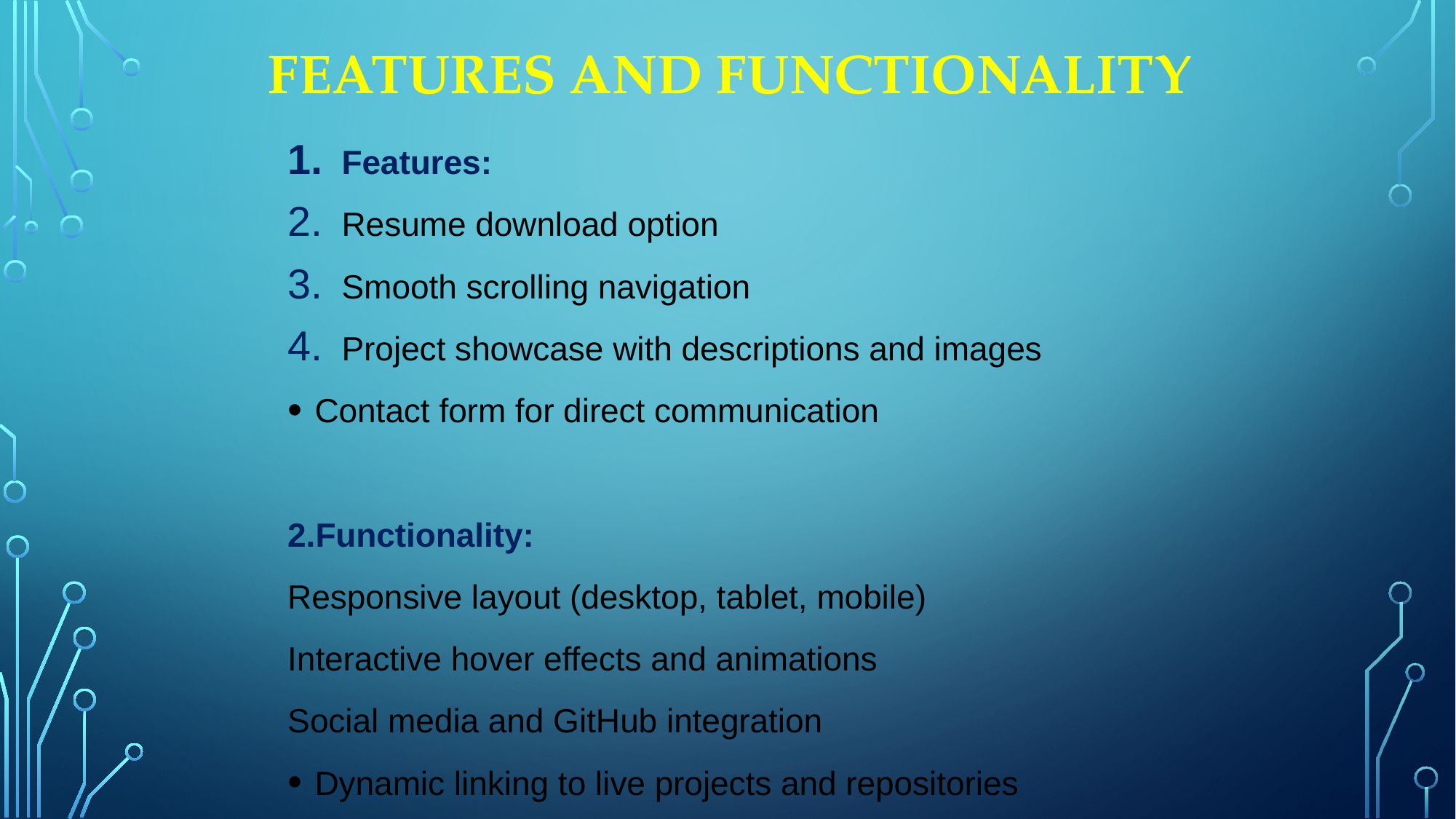

# Features and functionality
Features:
Resume download option
Smooth scrolling navigation
Project showcase with descriptions and images
Contact form for direct communication

2.Functionality:
Responsive layout (desktop, tablet, mobile)
Interactive hover effects and animations
Social media and GitHub integration
Dynamic linking to live projects and repositories